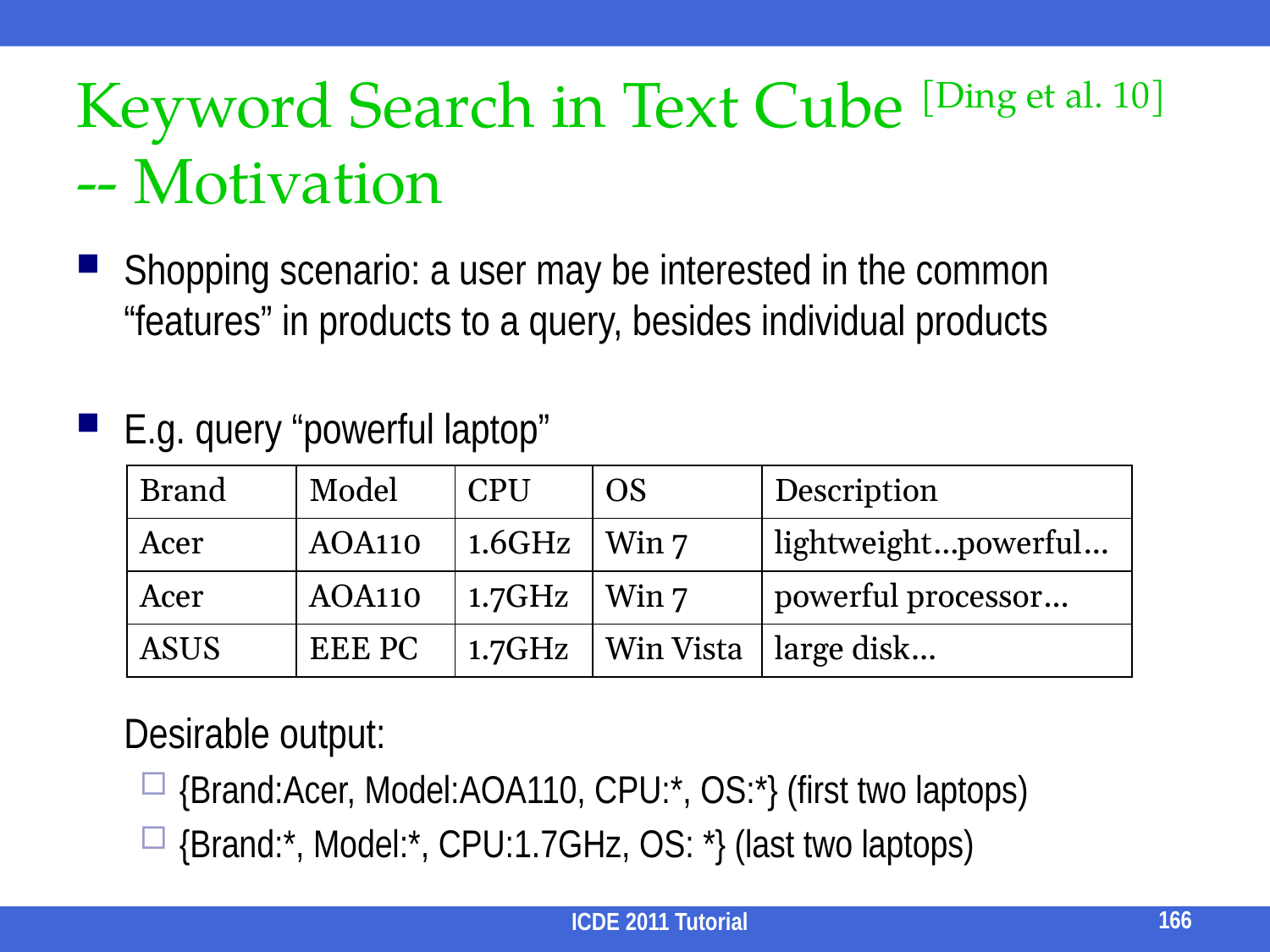

# Keyword Search in Text Cube [Ding et al. 10] -- Motivation
Shopping scenario: a user may be interested in the common “features” in products to a query, besides individual products

E.g. query “powerful laptop”

	Desirable output:
{Brand:Acer, Model:AOA110, CPU:*, OS:*} (first two laptops)
{Brand:*, Model:*, CPU:1.7GHz, OS: *} (last two laptops)

| Brand | Model | CPU | OS | Description |
| --- | --- | --- | --- | --- |
| Acer | AOA110 | 1.6GHz | Win 7 | lightweight…powerful… |
| Acer | AOA110 | 1.7GHz | Win 7 | powerful processor… |
| ASUS | EEE PC | 1.7GHz | Win Vista | large disk… |
166
ICDE 2011 Tutorial